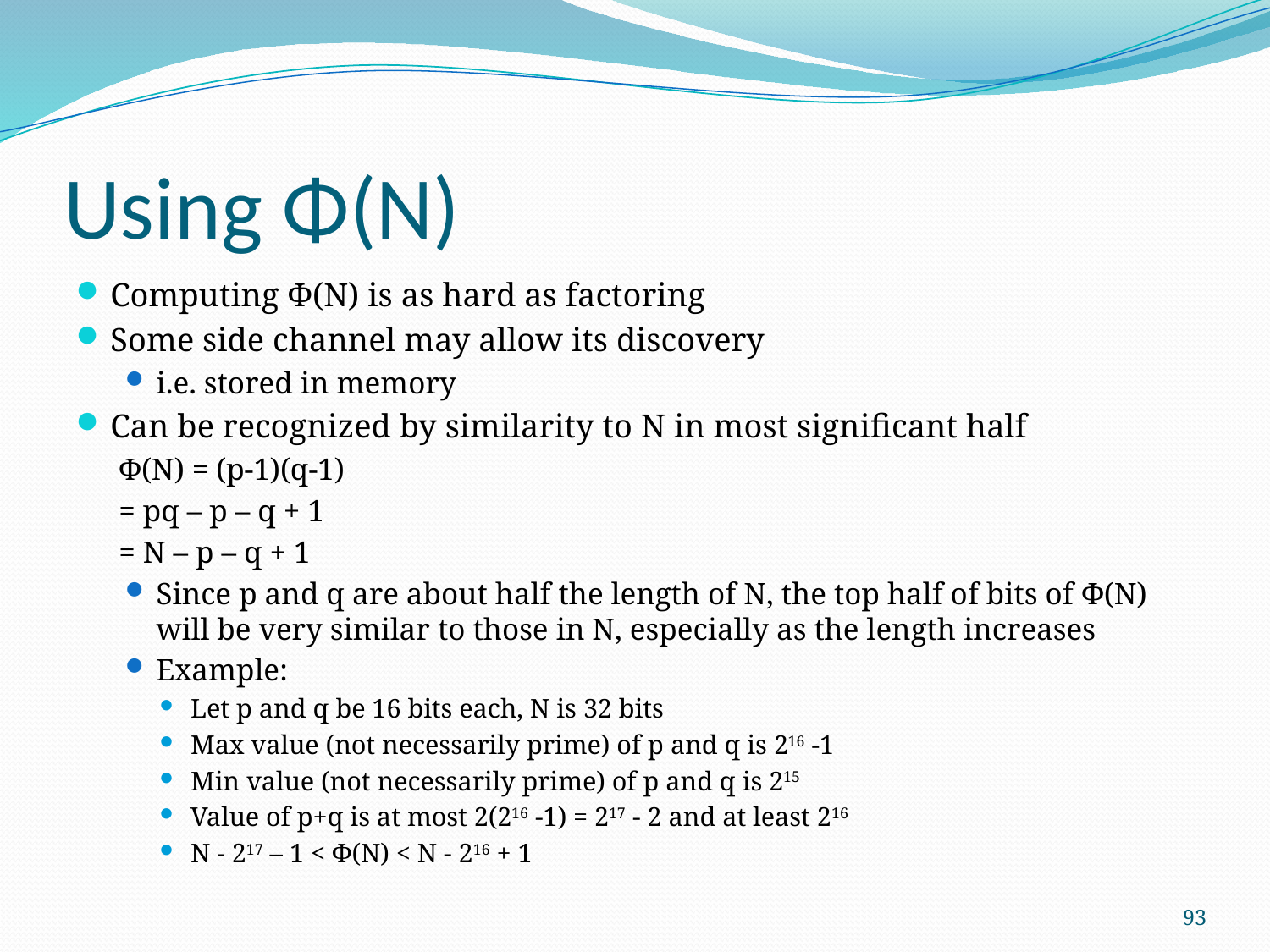

# Using Φ(N)
Computing Φ(N) is as hard as factoring
Some side channel may allow its discovery
i.e. stored in memory
Can be recognized by similarity to N in most significant half
Φ(N) = (p-1)(q-1)
	= pq – p – q + 1
	= N – p – q + 1
Since p and q are about half the length of N, the top half of bits of Φ(N)  will be very similar to those in N, especially as the length increases
Example:
Let p and q be 16 bits each, N is 32 bits
Max value (not necessarily prime) of p and q is 216 -1
Min value (not necessarily prime) of p and q is 215
Value of p+q is at most 2(216 -1) = 217 - 2 and at least 216
N - 217 – 1 < Φ(N) < N - 216 + 1

93